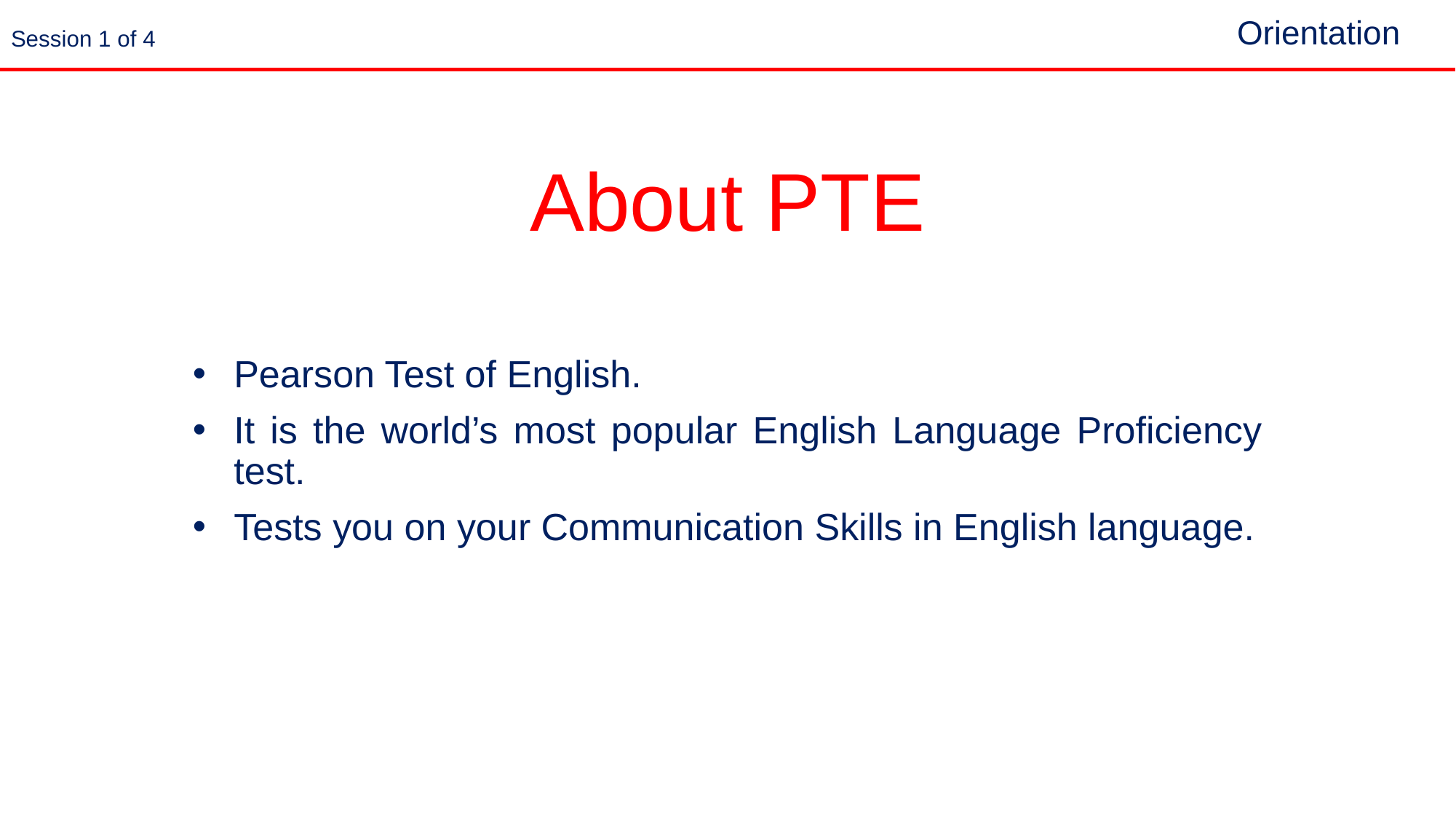

Orientation
Session 1 of 4
# About PTE
Pearson Test of English.
It is the world’s most popular English Language Proficiency test.
Tests you on your Communication Skills in English language.